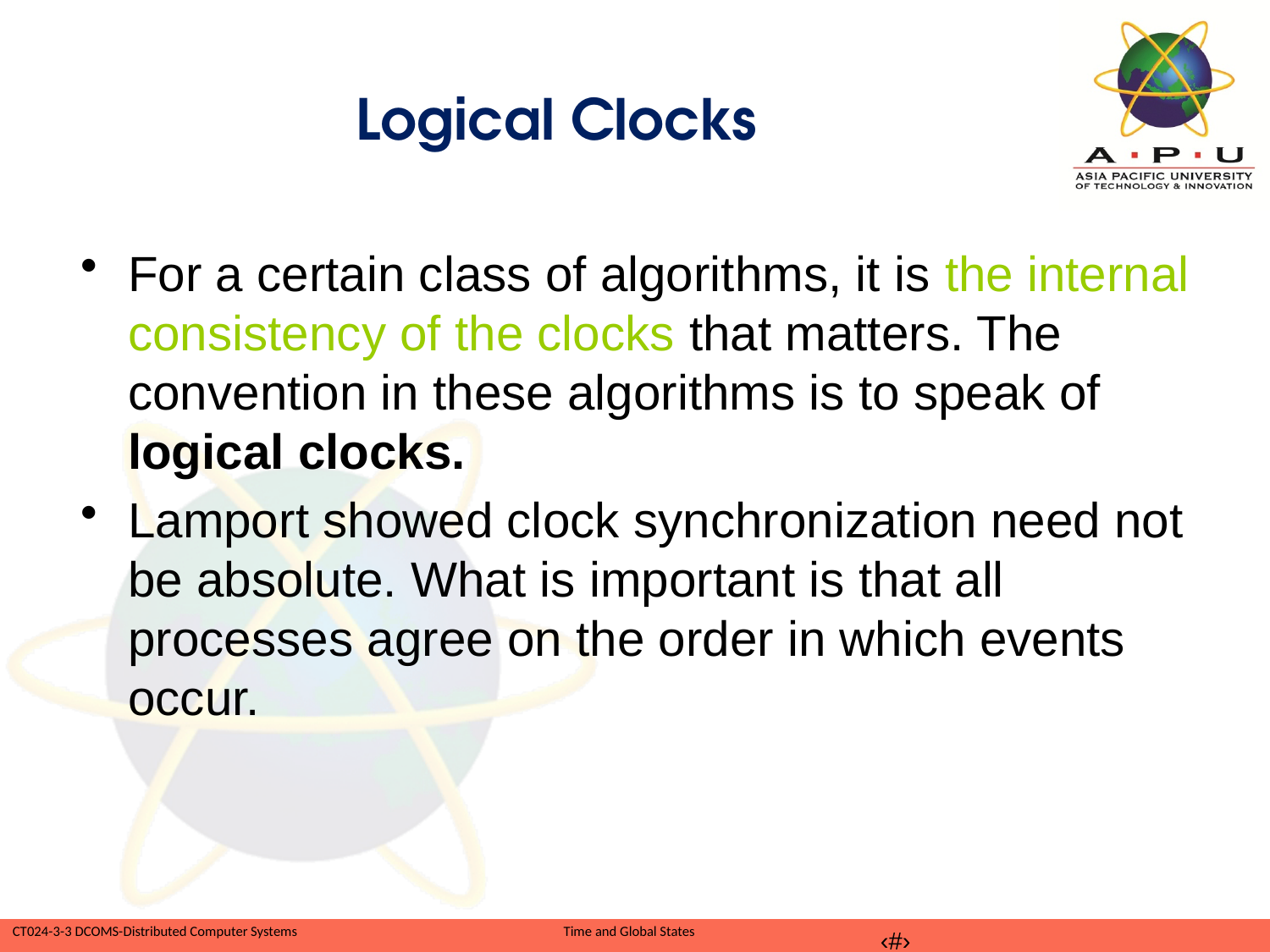

# Logical Clocks
For a certain class of algorithms, it is the internal consistency of the clocks that matters. The convention in these algorithms is to speak of logical clocks.
Lamport showed clock synchronization need not be absolute. What is important is that all processes agree on the order in which events occur.

‹#›